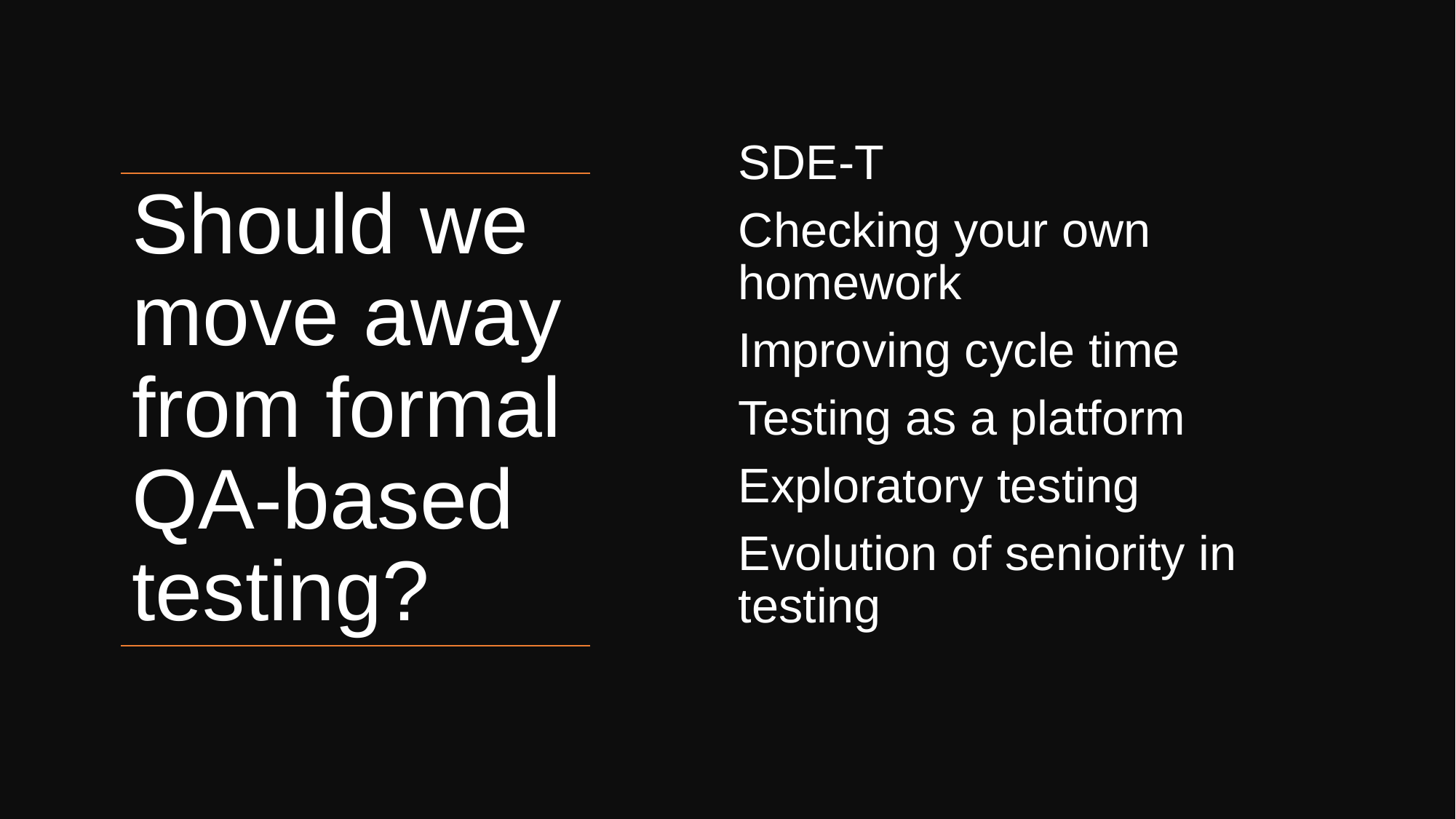

SDE-T
Checking your own homework
Improving cycle time
Testing as a platform
Exploratory testing
Evolution of seniority in testing

# Should we move away from formal QA-based testing?